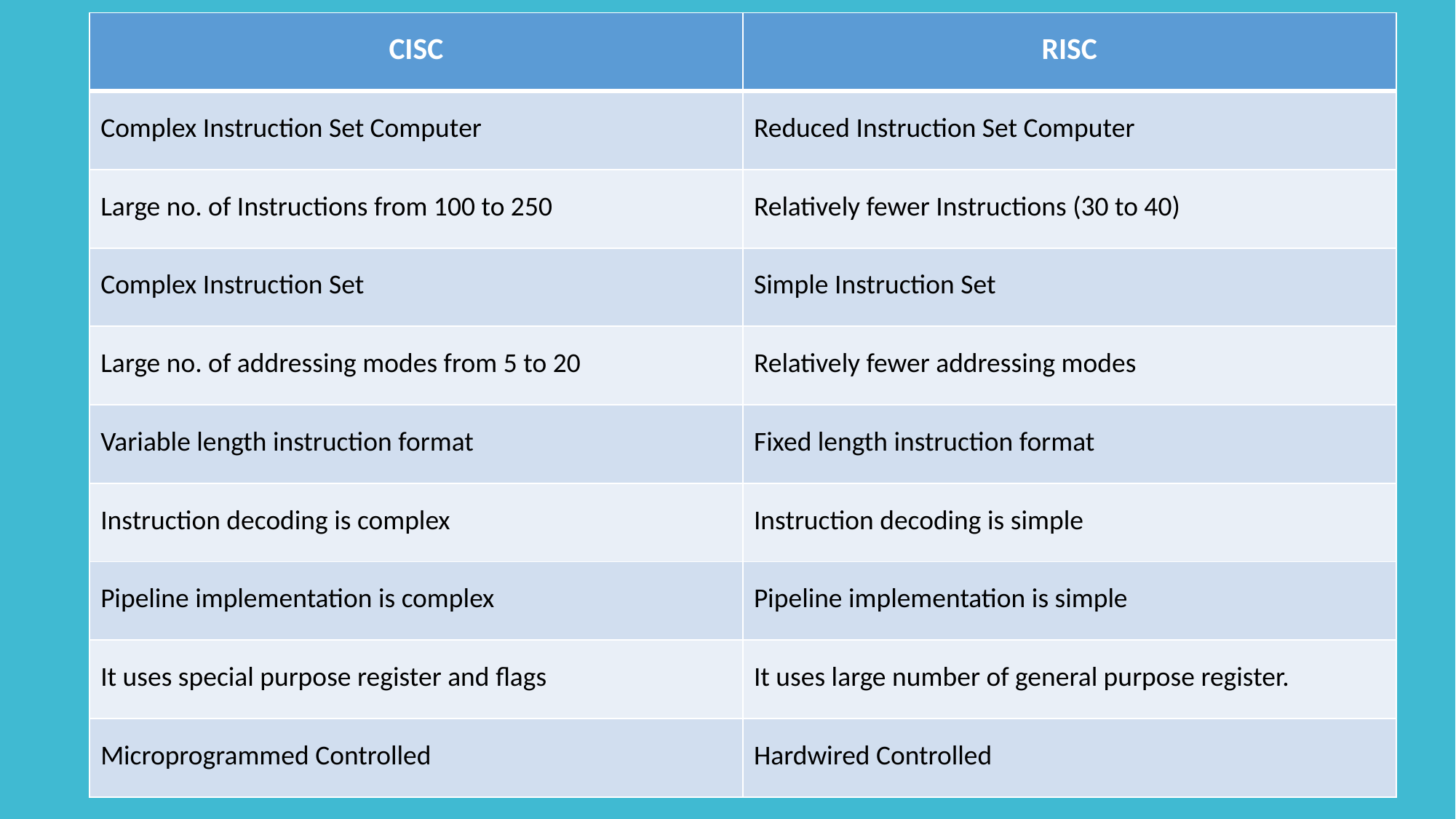

| CISC | RISC |
| --- | --- |
| Complex Instruction Set Computer | Reduced Instruction Set Computer |
| Large no. of Instructions from 100 to 250 | Relatively fewer Instructions (30 to 40) |
| Complex Instruction Set | Simple Instruction Set |
| Large no. of addressing modes from 5 to 20 | Relatively fewer addressing modes |
| Variable length instruction format | Fixed length instruction format |
| Instruction decoding is complex | Instruction decoding is simple |
| Pipeline implementation is complex | Pipeline implementation is simple |
| It uses special purpose register and flags | It uses large number of general purpose register. |
| Microprogrammed Controlled | Hardwired Controlled |